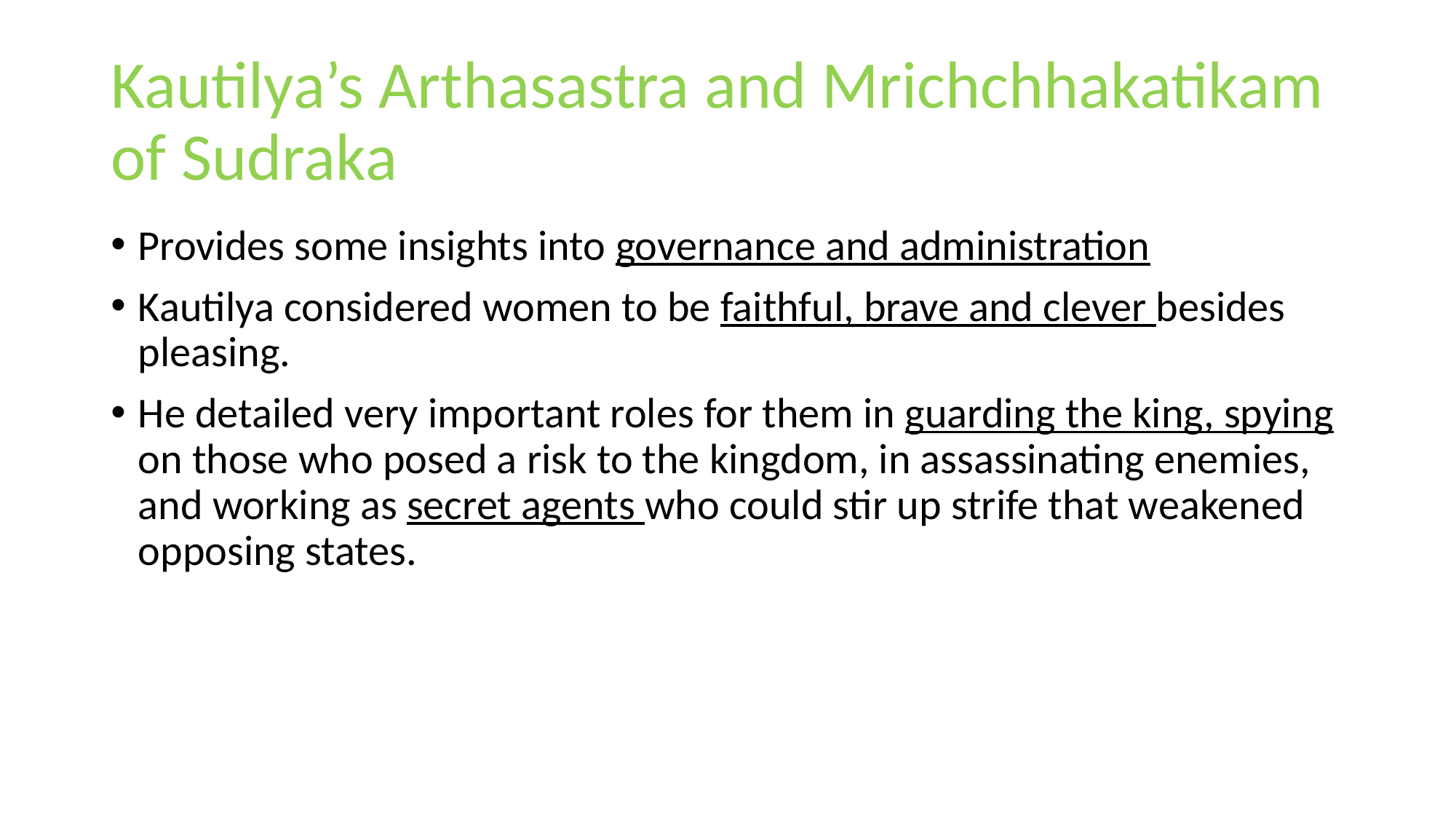

# Kautilya’s Arthasastra and Mrichchhakatikam of Sudraka
Provides some insights into governance and administration
Kautilya considered women to be faithful, brave and clever besides pleasing.
He detailed very important roles for them in guarding the king, spying on those who posed a risk to the kingdom, in assassinating enemies, and working as secret agents who could stir up strife that weakened opposing states.